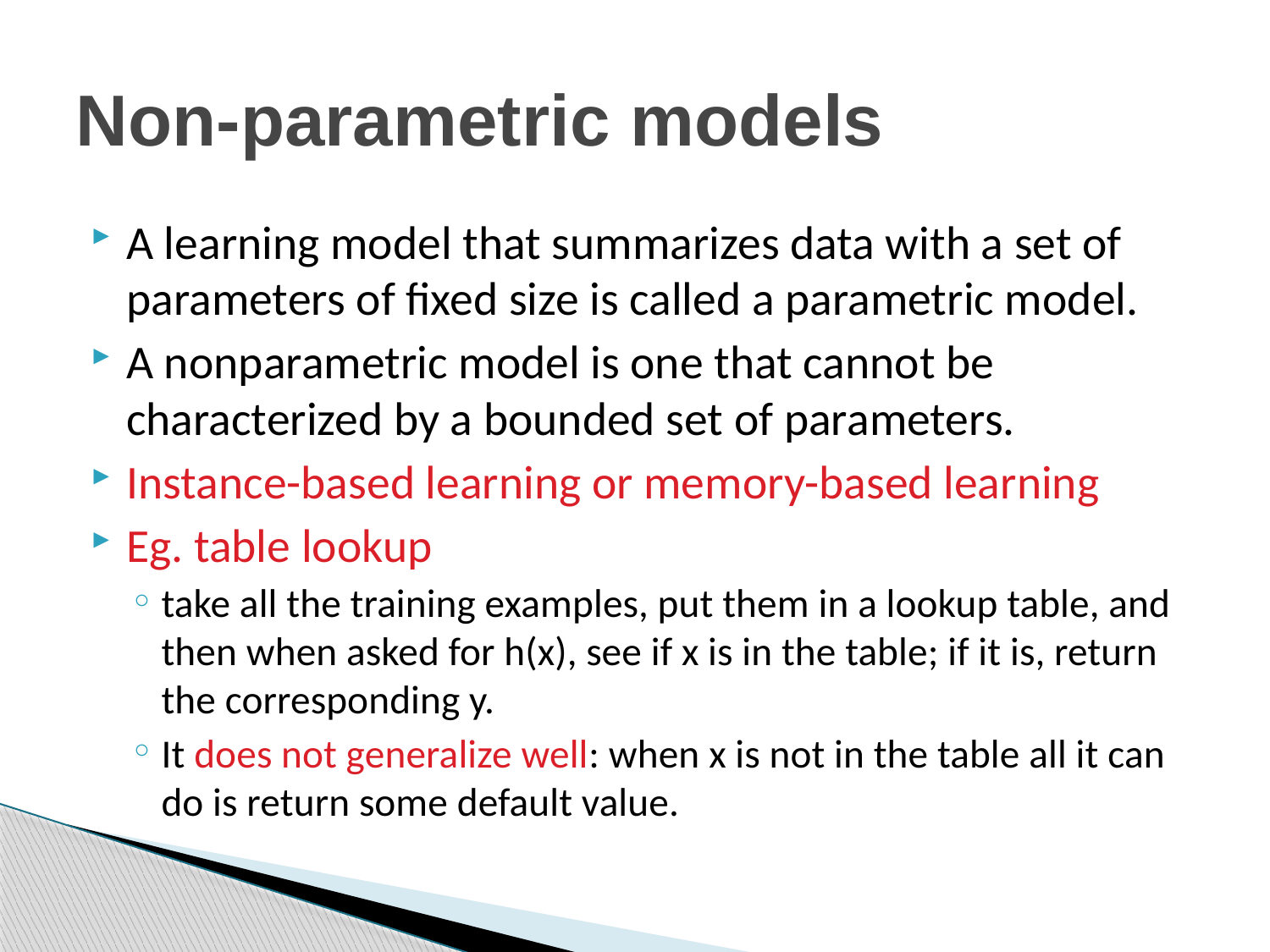

# Non-parametric models
A learning model that summarizes data with a set of parameters of fixed size is called a parametric model.
A nonparametric model is one that cannot be characterized by a bounded set of parameters.
Instance-based learning or memory-based learning
Eg. table lookup
take all the training examples, put them in a lookup table, and then when asked for h(x), see if x is in the table; if it is, return the corresponding y.
It does not generalize well: when x is not in the table all it can do is return some default value.